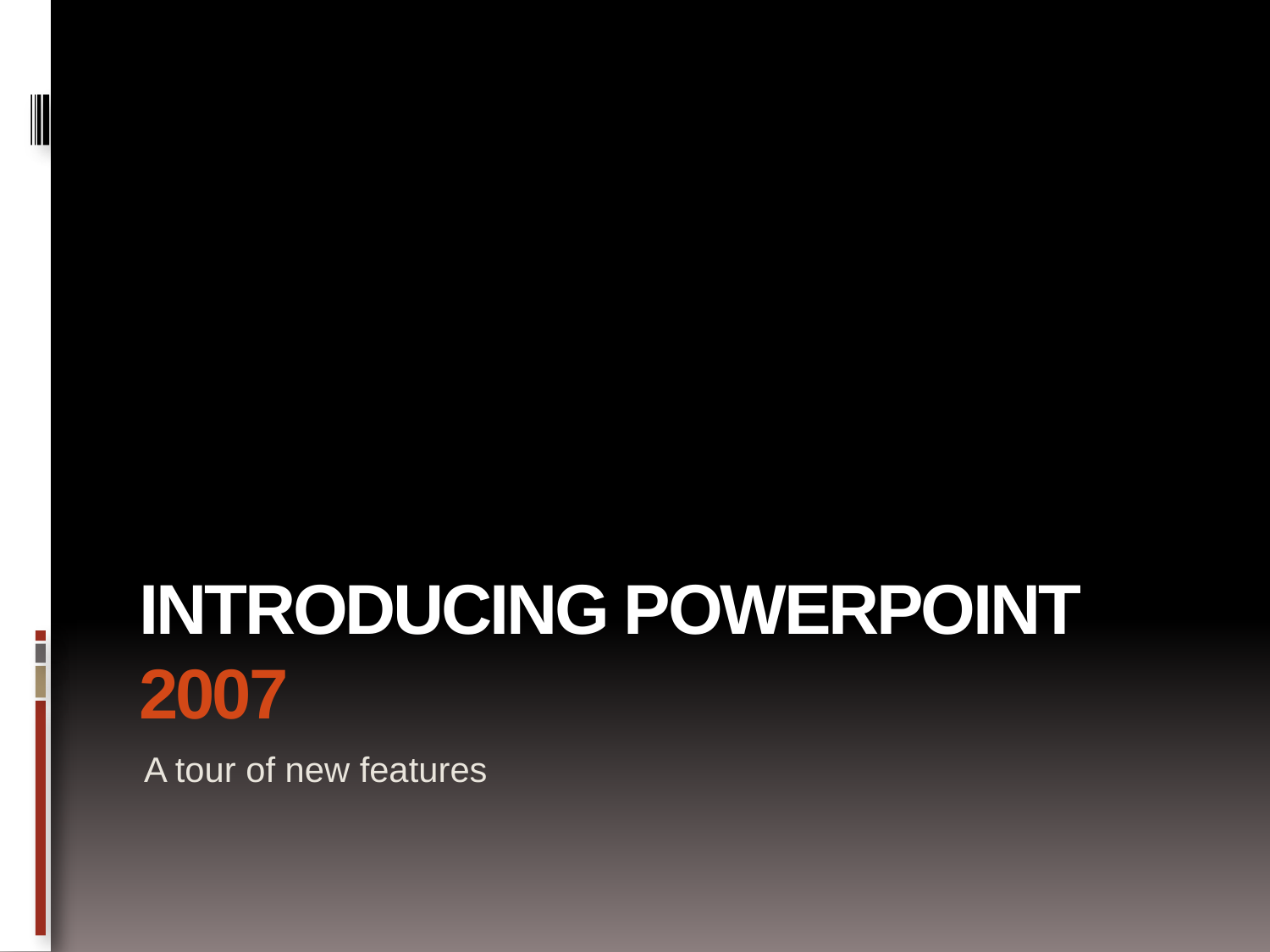

# Introducing PowerPoint 2007
A tour of new features